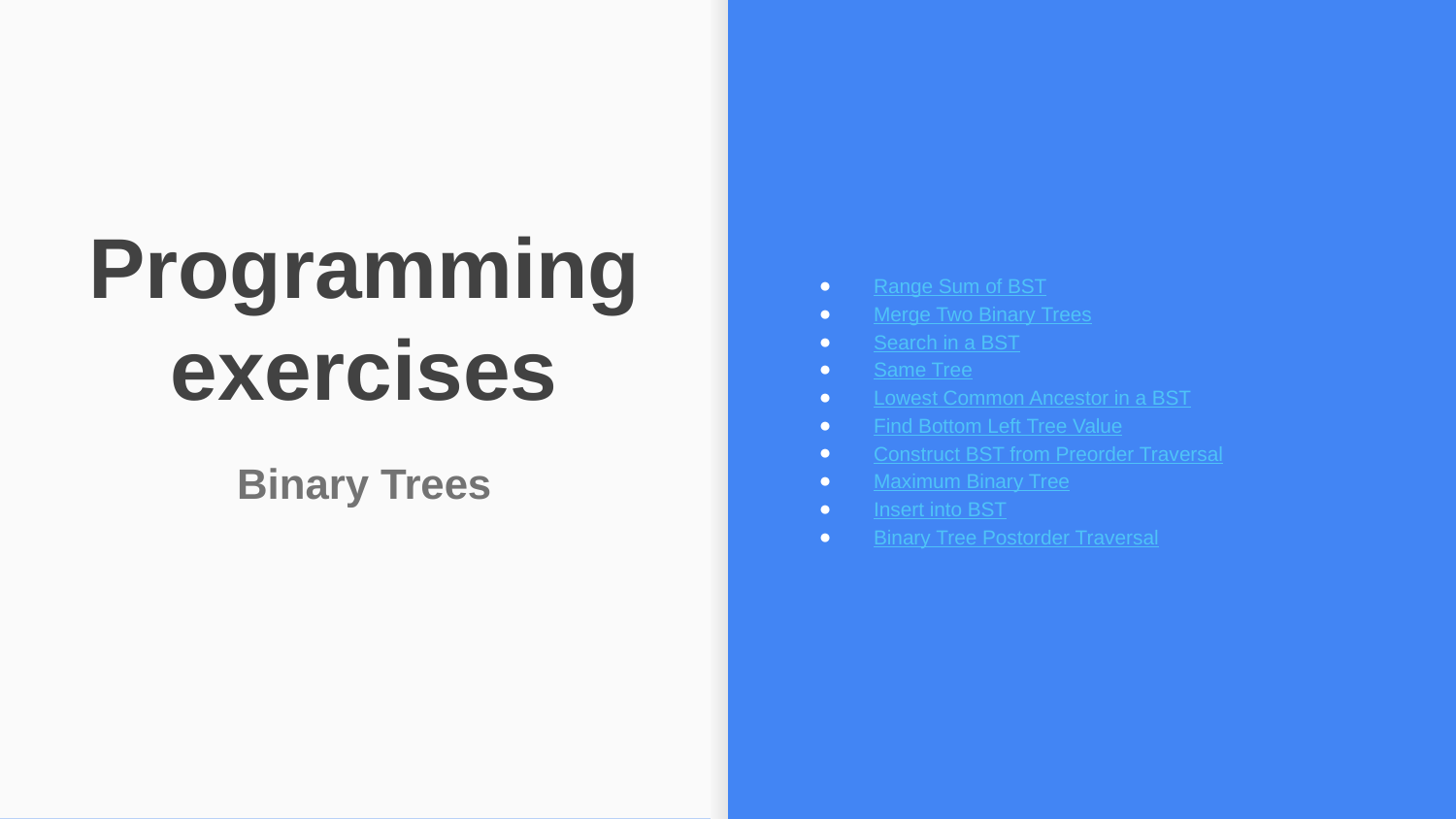

Range Sum of BST
Merge Two Binary Trees
Search in a BST
Same Tree
Lowest Common Ancestor in a BST
Find Bottom Left Tree Value
Construct BST from Preorder Traversal
Maximum Binary Tree
Insert into BST
Binary Tree Postorder Traversal
# Programming exercises
Binary Trees